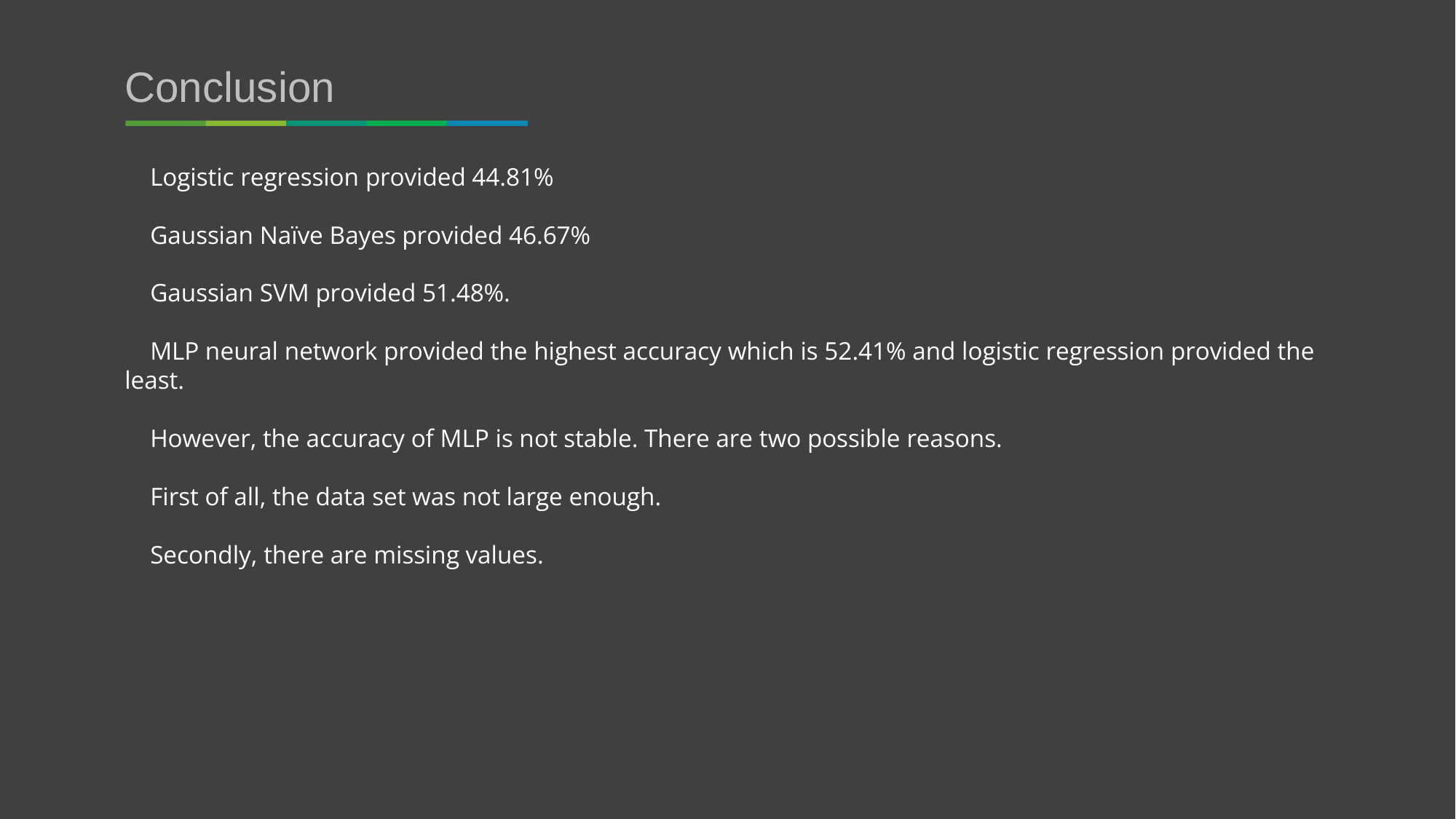

Conclusion

    Logistic regression provided 44.81%

    Gaussian Naïve Bayes provided 46.67%

    Gaussian SVM provided 51.48%.

    MLP neural network provided the highest accuracy which is 52.41% and logistic regression provided the least.

    However, the accuracy of MLP is not stable. There are two possible reasons.

    First of all, the data set was not large enough.

    Secondly, there are missing values.